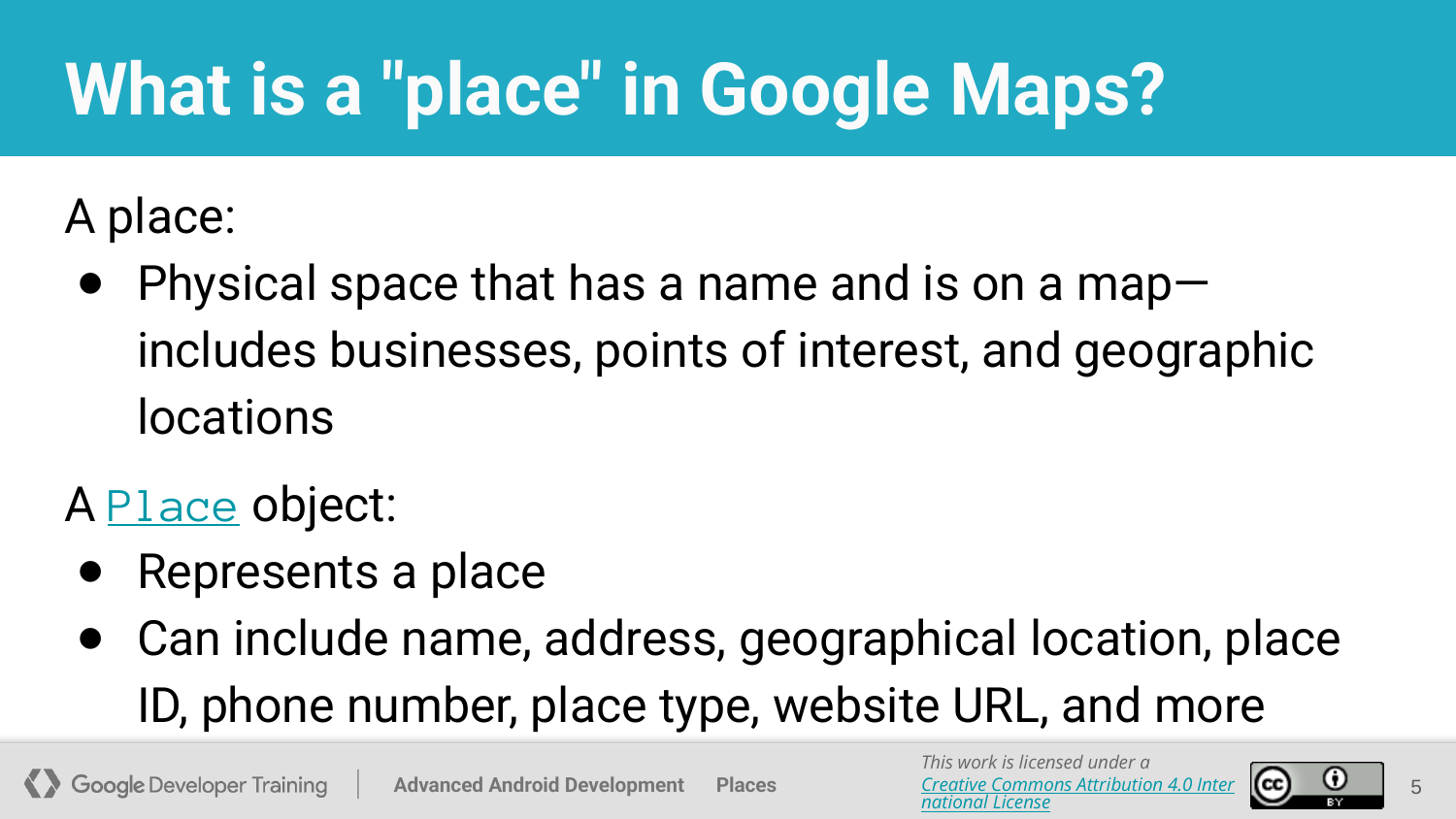

# What is a "place" in Google Maps?
A place:
Physical space that has a name and is on a map—includes businesses, points of interest, and geographic locations
A Place object:
Represents a place
Can include name, address, geographical location, place ID, phone number, place type, website URL, and more
5